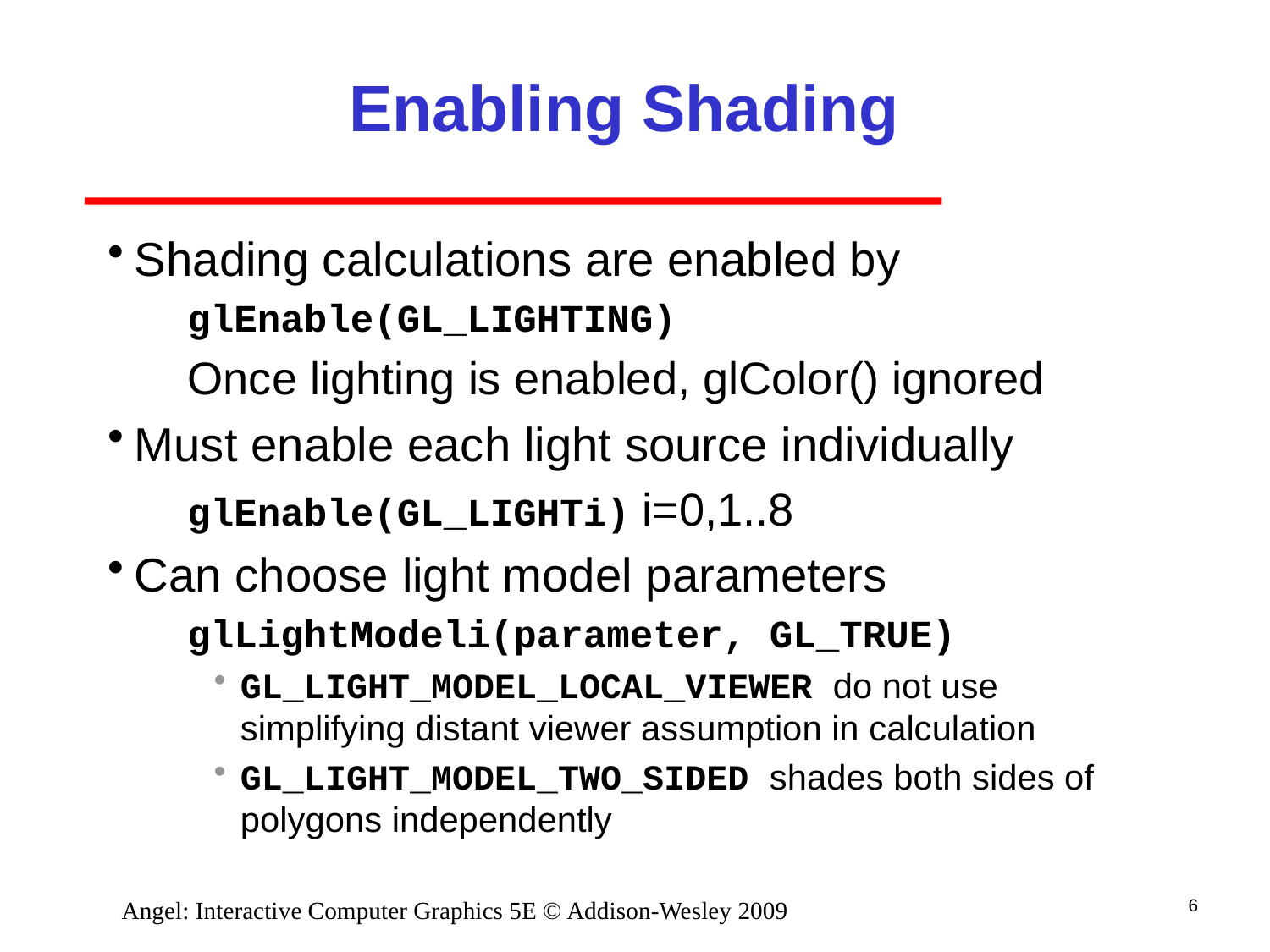

# Enabling Shading
Shading calculations are enabled by
glEnable(GL_LIGHTING)
Once lighting is enabled, glColor() ignored
Must enable each light source individually
glEnable(GL_LIGHTi) i=0,1..8
Can choose light model parameters
glLightModeli(parameter, GL_TRUE)
GL_LIGHT_MODEL_LOCAL_VIEWER do not use simplifying distant viewer assumption in calculation
GL_LIGHT_MODEL_TWO_SIDED shades both sides of polygons independently
6
Angel: Interactive Computer Graphics 5E © Addison-Wesley 2009